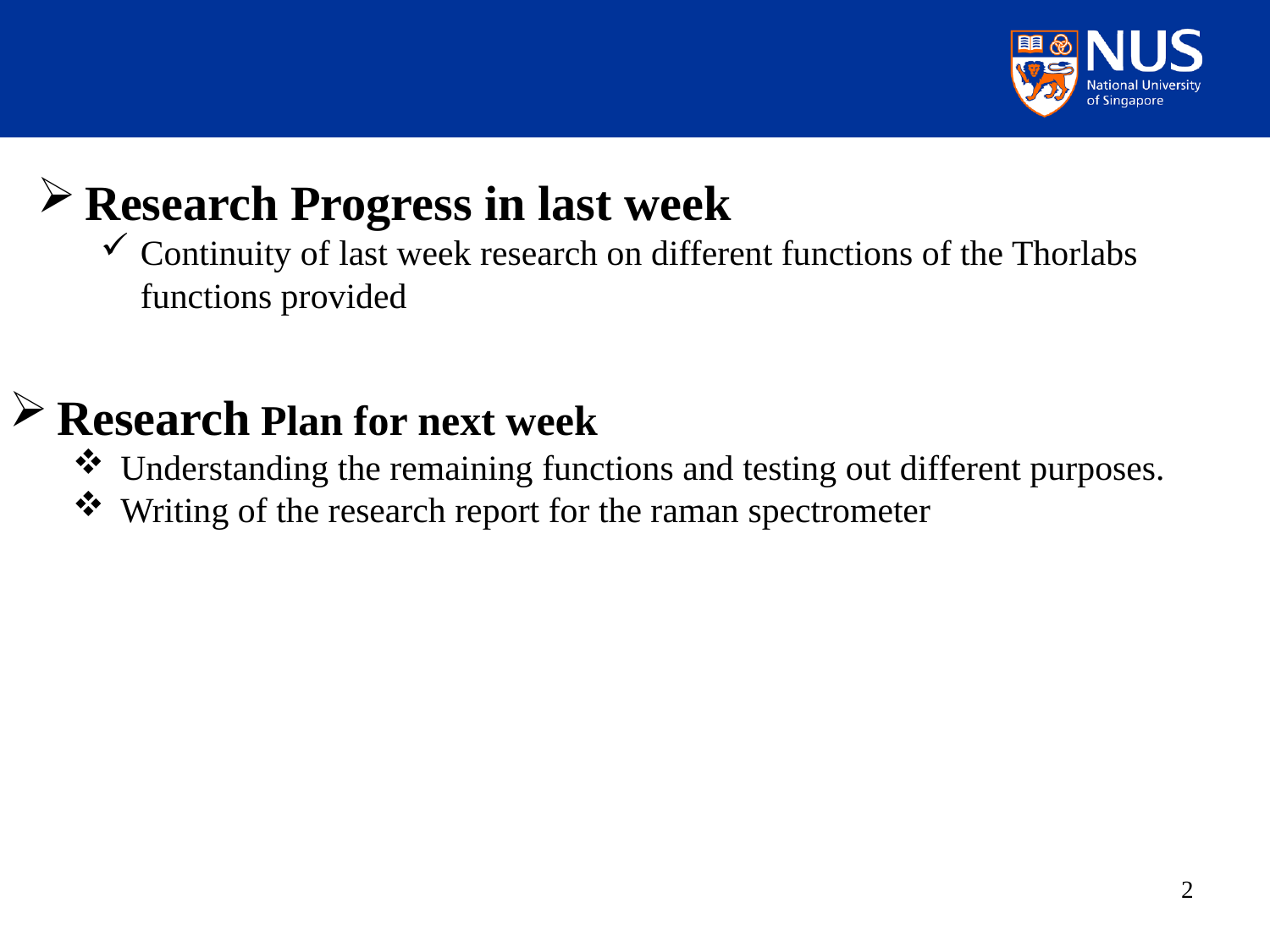

Research Progress in last week
Continuity of last week research on different functions of the Thorlabs functions provided

Research Plan for next week
Understanding the remaining functions and testing out different purposes.
Writing of the research report for the raman spectrometer
2